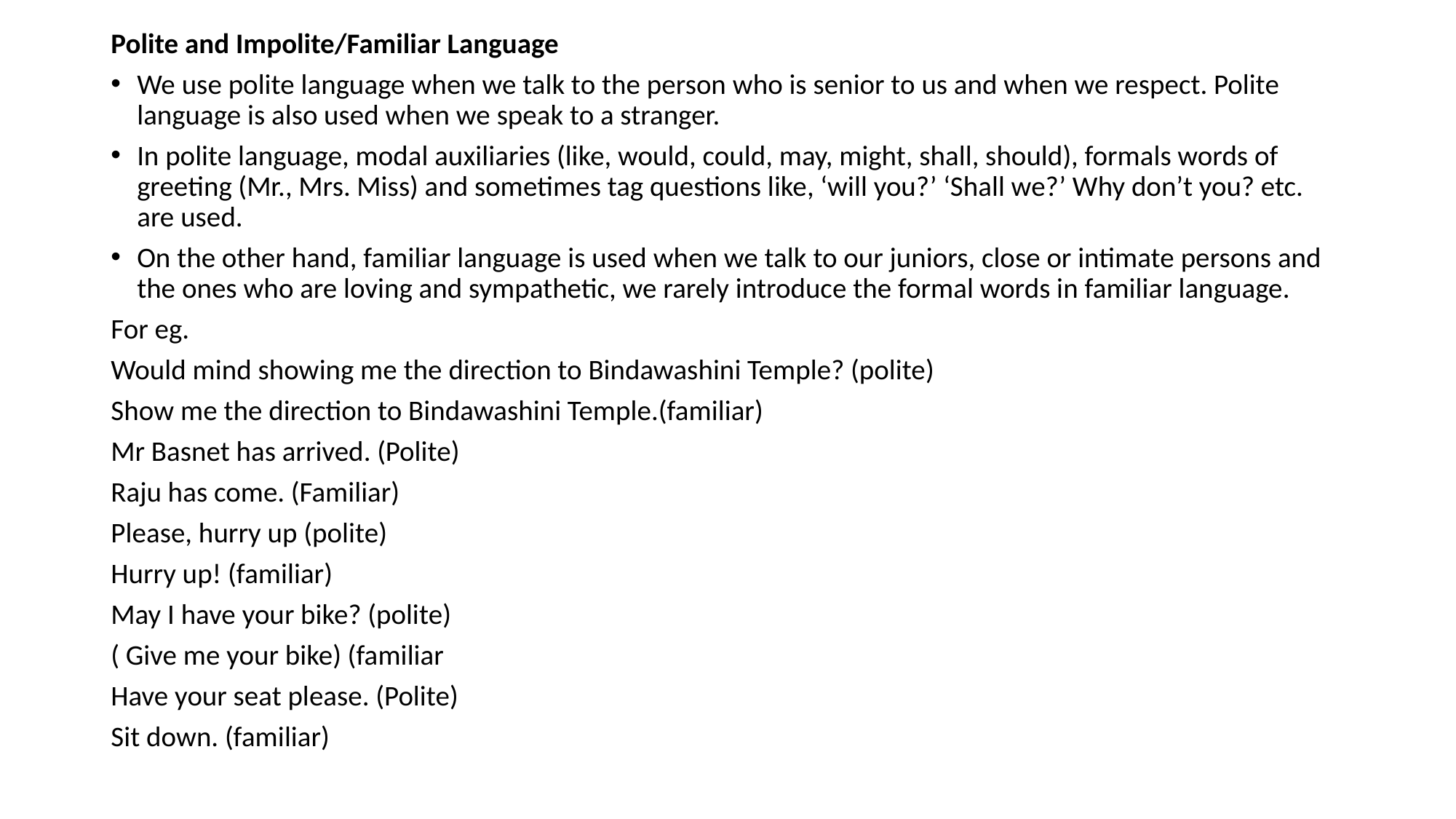

Polite and Impolite/Familiar Language
We use polite language when we talk to the person who is senior to us and when we respect. Polite language is also used when we speak to a stranger.
In polite language, modal auxiliaries (like, would, could, may, might, shall, should), formals words of greeting (Mr., Mrs. Miss) and sometimes tag questions like, ‘will you?’ ‘Shall we?’ Why don’t you? etc. are used.
On the other hand, familiar language is used when we talk to our juniors, close or intimate persons and the ones who are loving and sympathetic, we rarely introduce the formal words in familiar language.
For eg.
Would mind showing me the direction to Bindawashini Temple? (polite)
Show me the direction to Bindawashini Temple.(familiar)
Mr Basnet has arrived. (Polite)
Raju has come. (Familiar)
Please, hurry up (polite)
Hurry up! (familiar)
May I have your bike? (polite)
( Give me your bike) (familiar
Have your seat please. (Polite)
Sit down. (familiar)